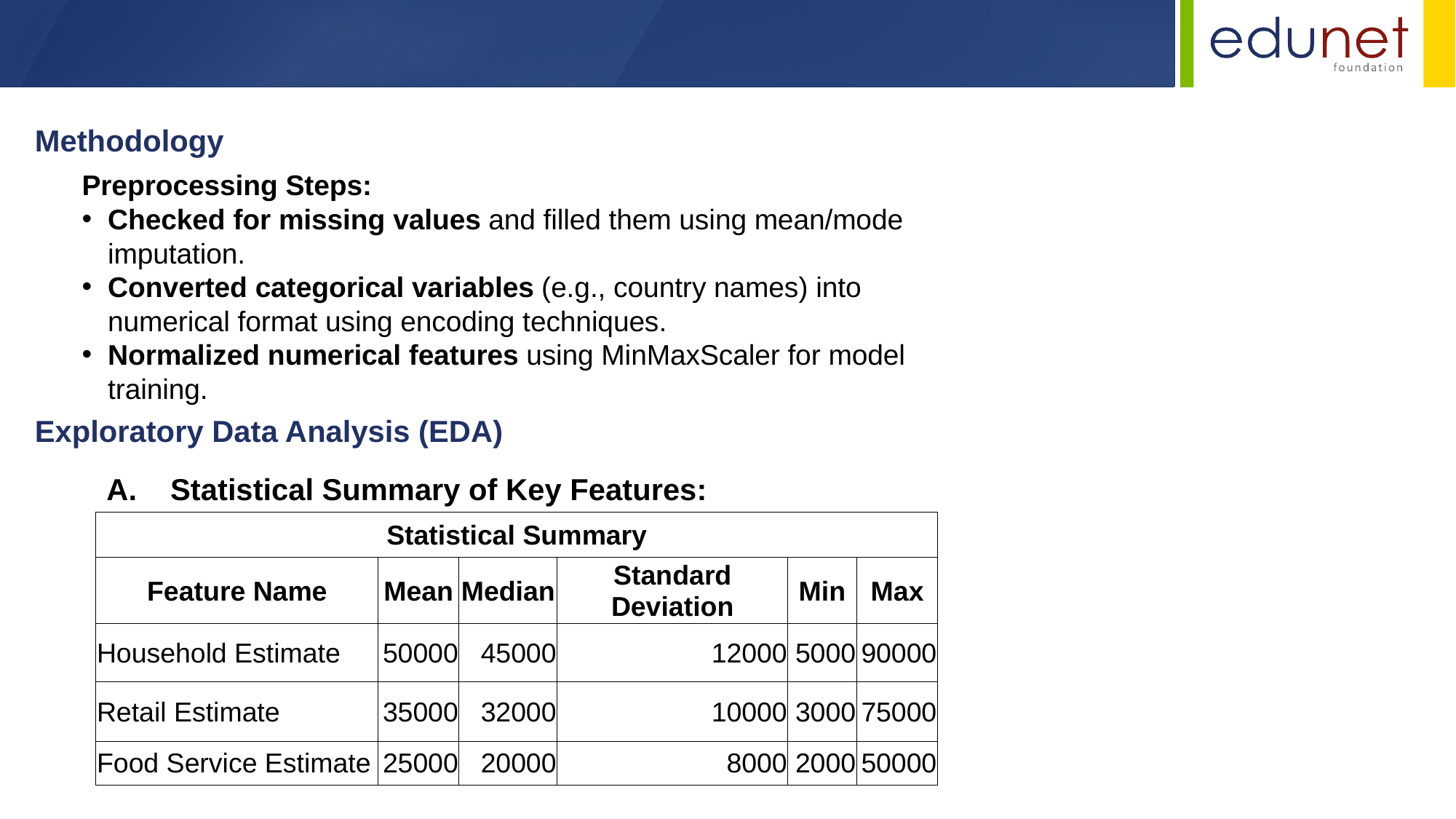

Methodology
Preprocessing Steps:
Checked for missing values and filled them using mean/mode imputation.
Converted categorical variables (e.g., country names) into numerical format using encoding techniques.
Normalized numerical features using MinMaxScaler for model training.
Exploratory Data Analysis (EDA)
A.    Statistical Summary of Key Features:
| Statistical Summary |  |  |  |  |  |
| --- | --- | --- | --- | --- | --- |
| Feature Name | Mean | Median | Standard Deviation | Min | Max |
| Household Estimate | 50000 | 45000 | 12000 | 5000 | 90000 |
| Retail Estimate | 35000 | 32000 | 10000 | 3000 | 75000 |
| Food Service Estimate | 25000 | 20000 | 8000 | 2000 | 50000 |